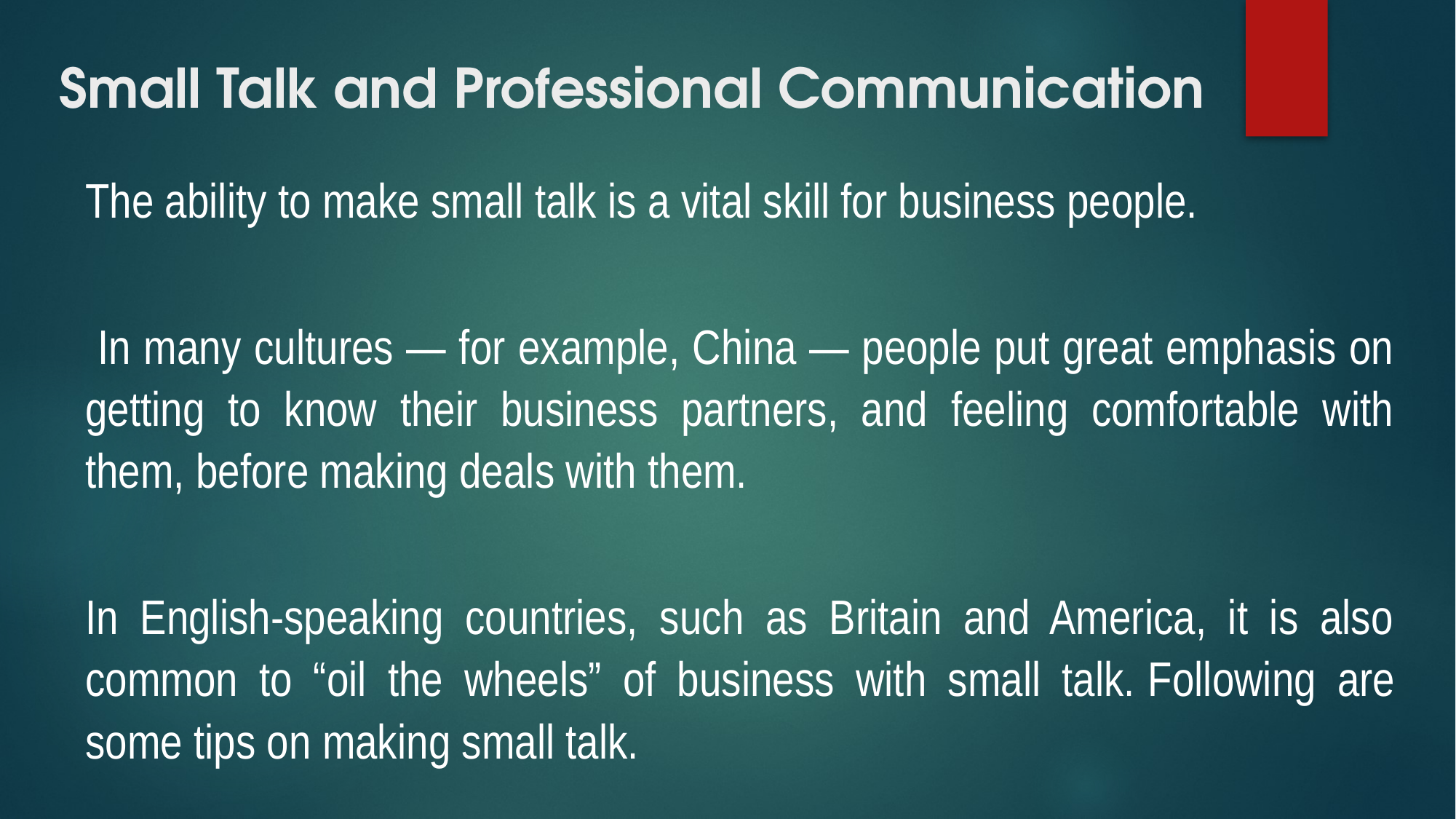

# Small Talk and Professional Communication
The ability to make small talk is a vital skill for business people.

 In many cultures — for example, China — people put great emphasis on getting to know their business partners, and feeling comfortable with them, before making deals with them.

In English-speaking countries, such as Britain and America, it is also common to “oil the wheels” of business with small talk. Following are some tips on making small talk.